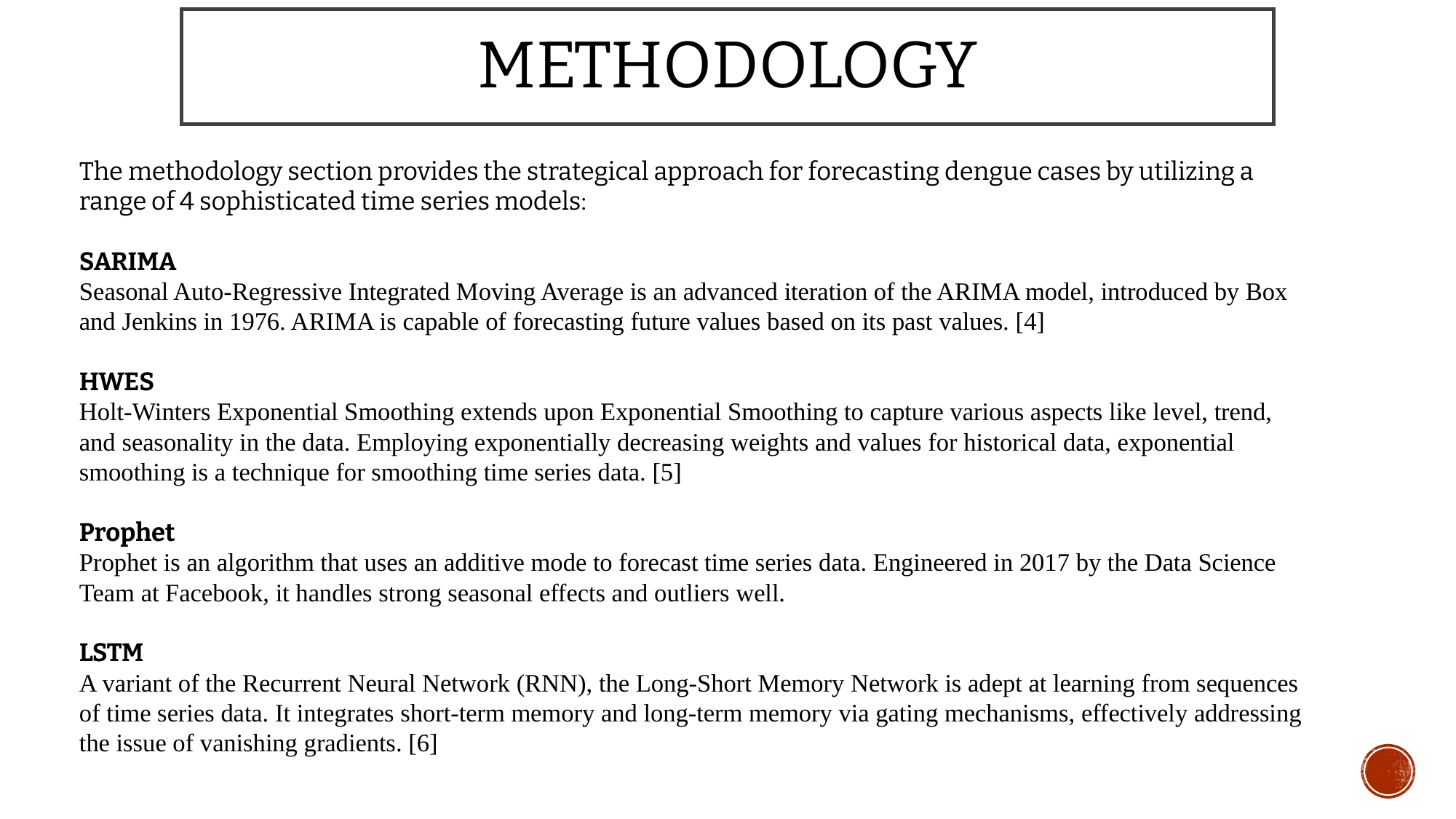

# METHODOLOGY
The methodology section provides the strategical approach for forecasting dengue cases by utilizing a range of 4 sophisticated time series models:

SARIMA
Seasonal Auto-Regressive Integrated Moving Average is an advanced iteration of the ARIMA model, introduced by Box and Jenkins in 1976. ARIMA is capable of forecasting future values based on its past values. [4]

HWES
Holt-Winters Exponential Smoothing extends upon Exponential Smoothing to capture various aspects like level, trend, and seasonality in the data. Employing exponentially decreasing weights and values for historical data, exponential smoothing is a technique for smoothing time series data. [5]

Prophet
Prophet is an algorithm that uses an additive mode to forecast time series data. Engineered in 2017 by the Data Science Team at Facebook, it handles strong seasonal effects and outliers well.

LSTM
A variant of the Recurrent Neural Network (RNN), the Long-Short Memory Network is adept at learning from sequences of time series data. It integrates short-term memory and long-term memory via gating mechanisms, effectively addressing the issue of vanishing gradients. [6]